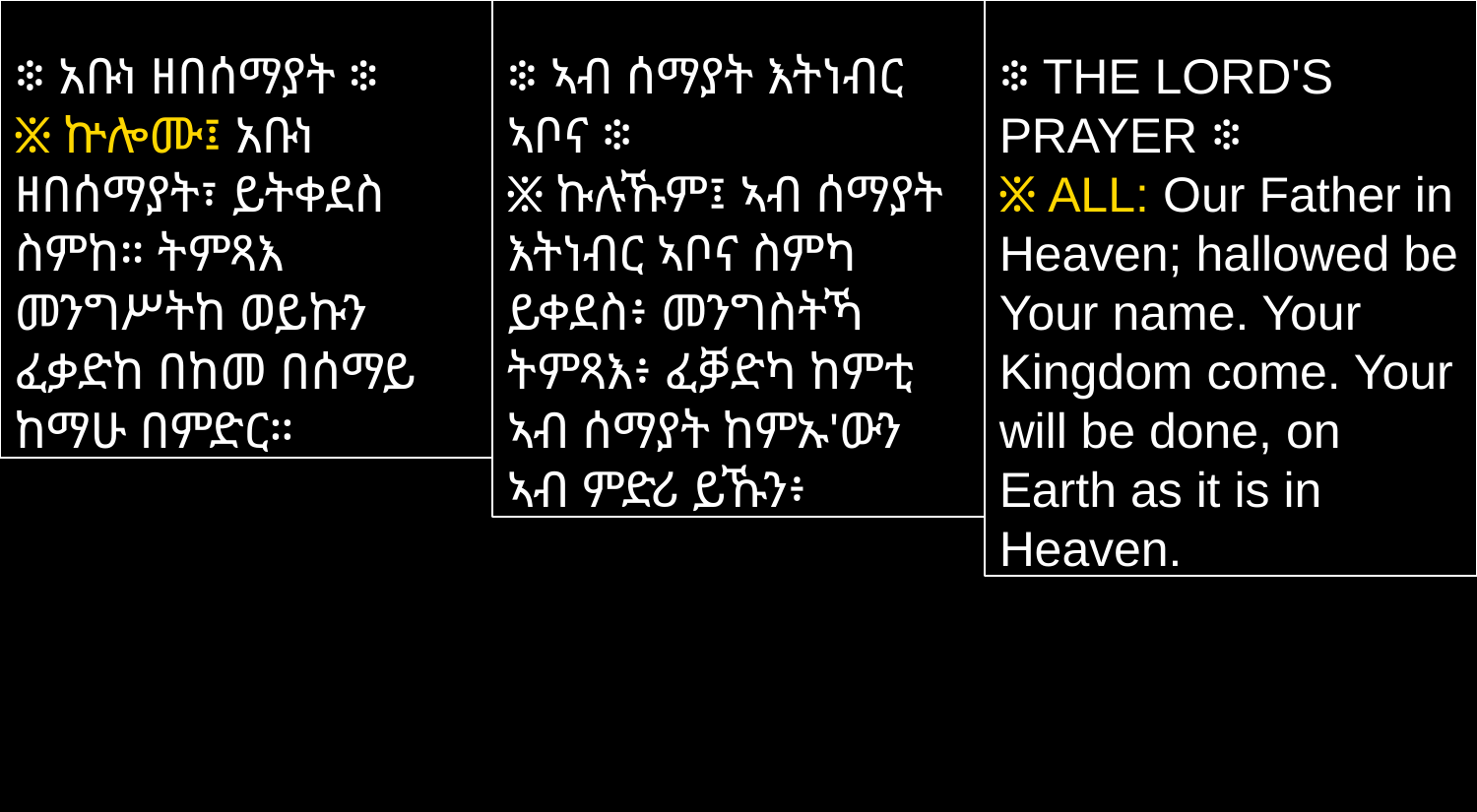

፨ አቡነ ዘበሰማያት ፨
፠ ኵሎሙ፤ አቡነ ዘበሰማያት፣ ይትቀደስ ስምከ። ትምጻእ መንግሥትከ ወይኩን ፈቃድከ በከመ በሰማይ ከማሁ በምድር።

፨ ኣብ ሰማያት እትነብር ኣቦና ፨
፠ ኩሉኹም፤ ኣብ ሰማያት እትነብር ኣቦና ስምካ ይቀደስ፥ መንግስትኻ ትምጻእ፥ ፈቓድካ ከምቲ ኣብ ሰማያት ከምኡ'ውን ኣብ ምድሪ ይኹን፥

፨ THE LORD'S PRAYER ፨
፠ ALL: Our Father in Heaven; hallowed be Your name. Your Kingdom come. Your will be done, on Earth as it is in Heaven.